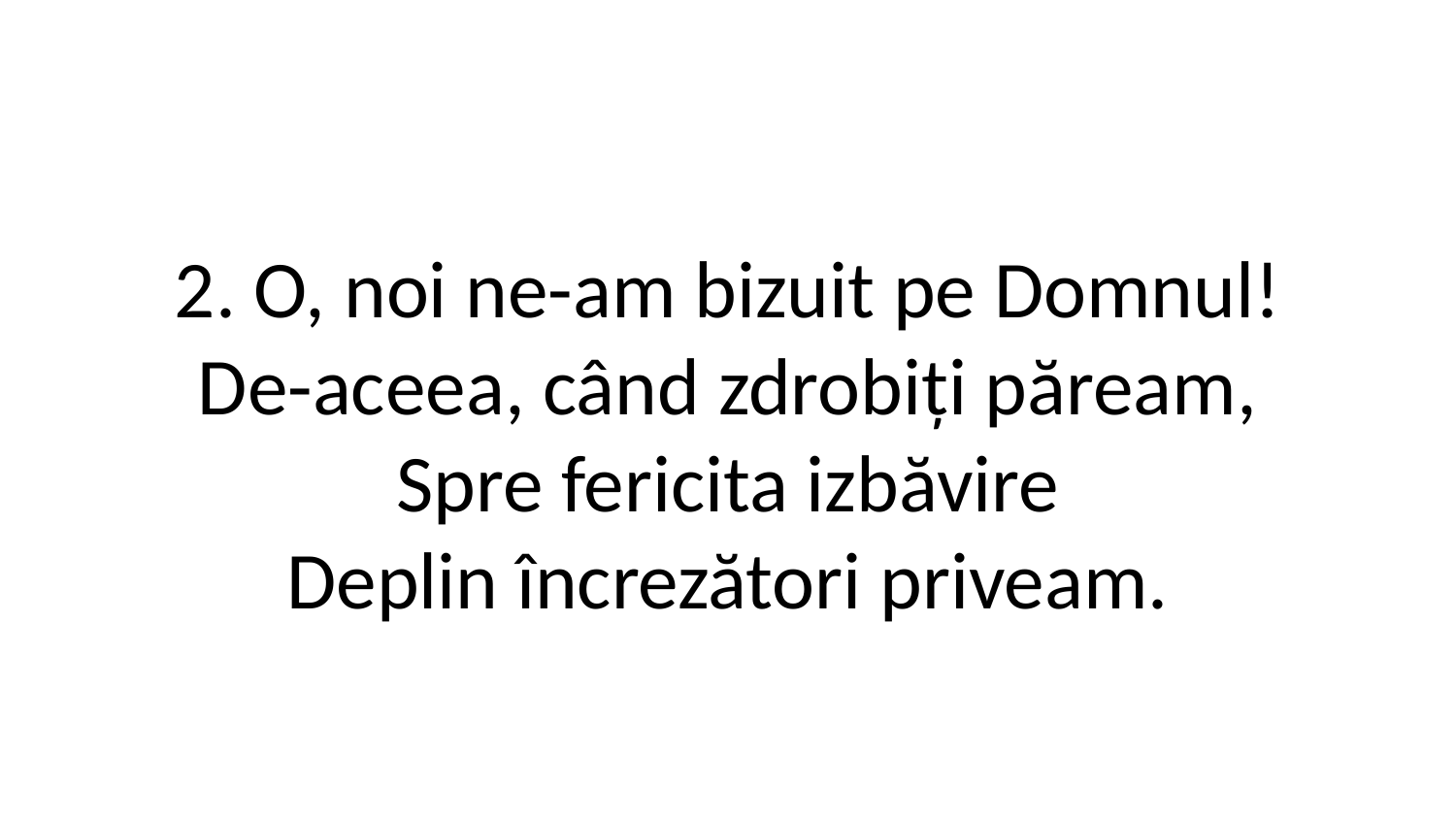

2. O, noi ne-am bizuit pe Domnul!
De-aceea, când zdrobiți păream,
Spre fericita izbăvire
Deplin încrezători priveam.